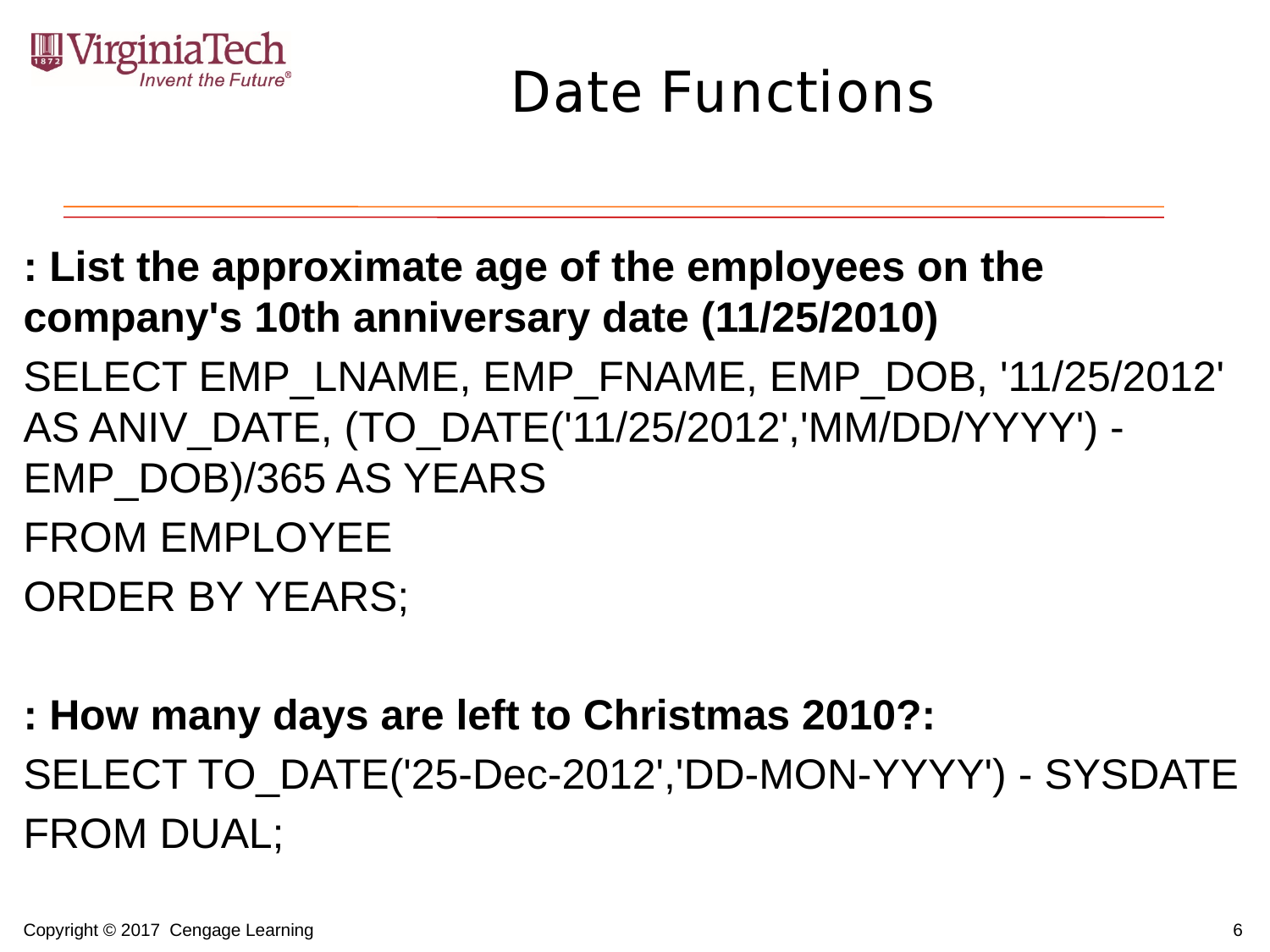

# Date Functions
: List the approximate age of the employees on the company's 10th anniversary date (11/25/2010)
SELECT EMP_LNAME, EMP_FNAME, EMP_DOB, '11/25/2012' AS ANIV_DATE, (TO_DATE('11/25/2012','MM/DD/YYYY') - EMP_DOB)/365 AS YEARS
FROM EMPLOYEE
ORDER BY YEARS;

: How many days are left to Christmas 2010?:
SELECT TO_DATE('25-Dec-2012','DD-MON-YYYY') - SYSDATE
FROM DUAL;
6
Copyright © 2017  Cengage Learning